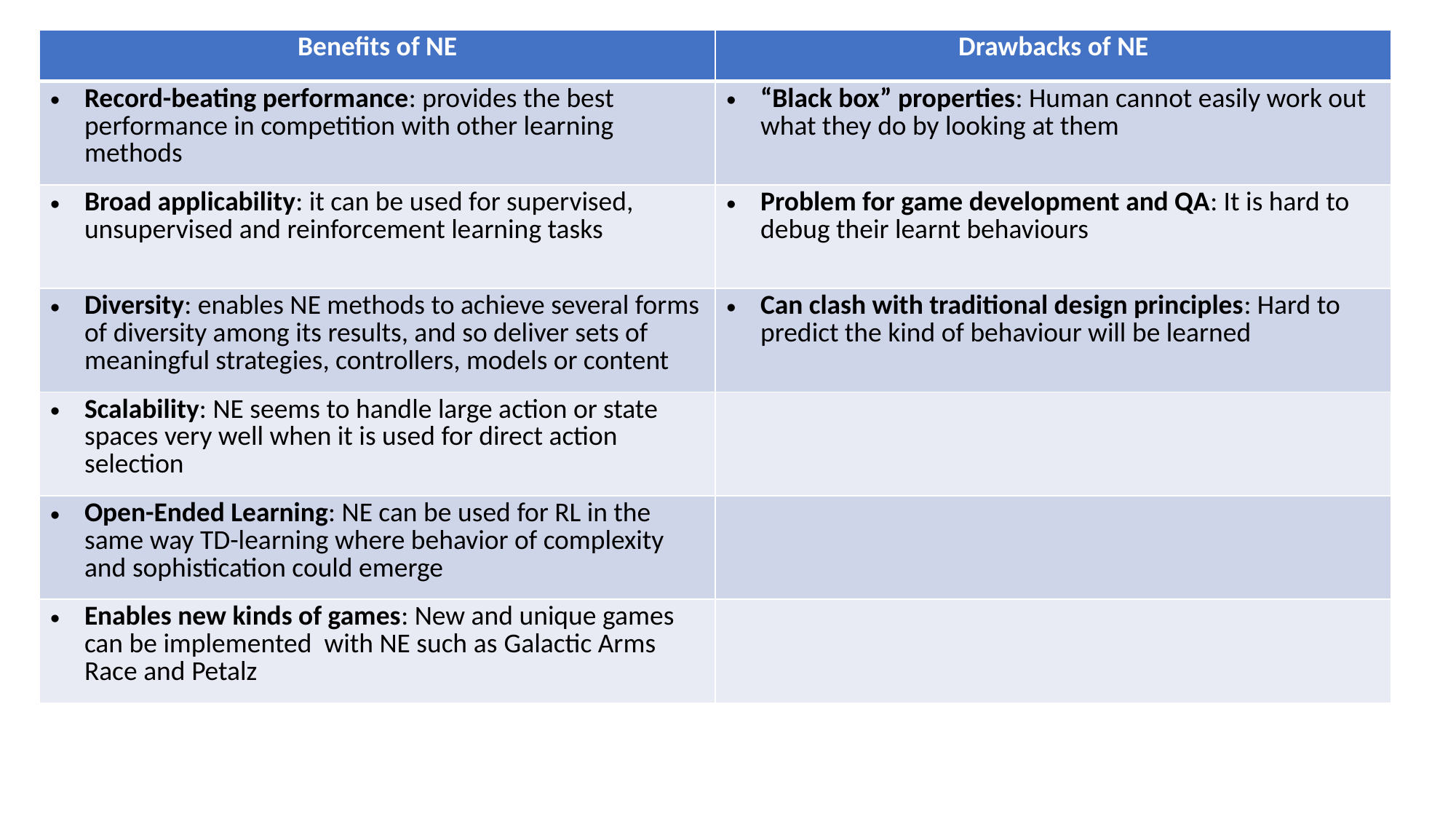

| Benefits of NE | Drawbacks of NE |
| --- | --- |
| Record-beating performance: provides the best performance in competition with other learning methods | “Black box” properties: Human cannot easily work out what they do by looking at them |
| Broad applicability: it can be used for supervised, unsupervised and reinforcement learning tasks | Problem for game development and QA: It is hard to debug their learnt behaviours |
| Diversity: enables NE methods to achieve several forms of diversity among its results, and so deliver sets of meaningful strategies, controllers, models or content | Can clash with traditional design principles: Hard to predict the kind of behaviour will be learned |
| Scalability: NE seems to handle large action or state spaces very well when it is used for direct action selection |  |
| Open-Ended Learning: NE can be used for RL in the same way TD-learning where behavior of complexity and sophistication could emerge |  |
| Enables new kinds of games: New and unique games can be implemented with NE such as Galactic Arms Race and Petalz |  |